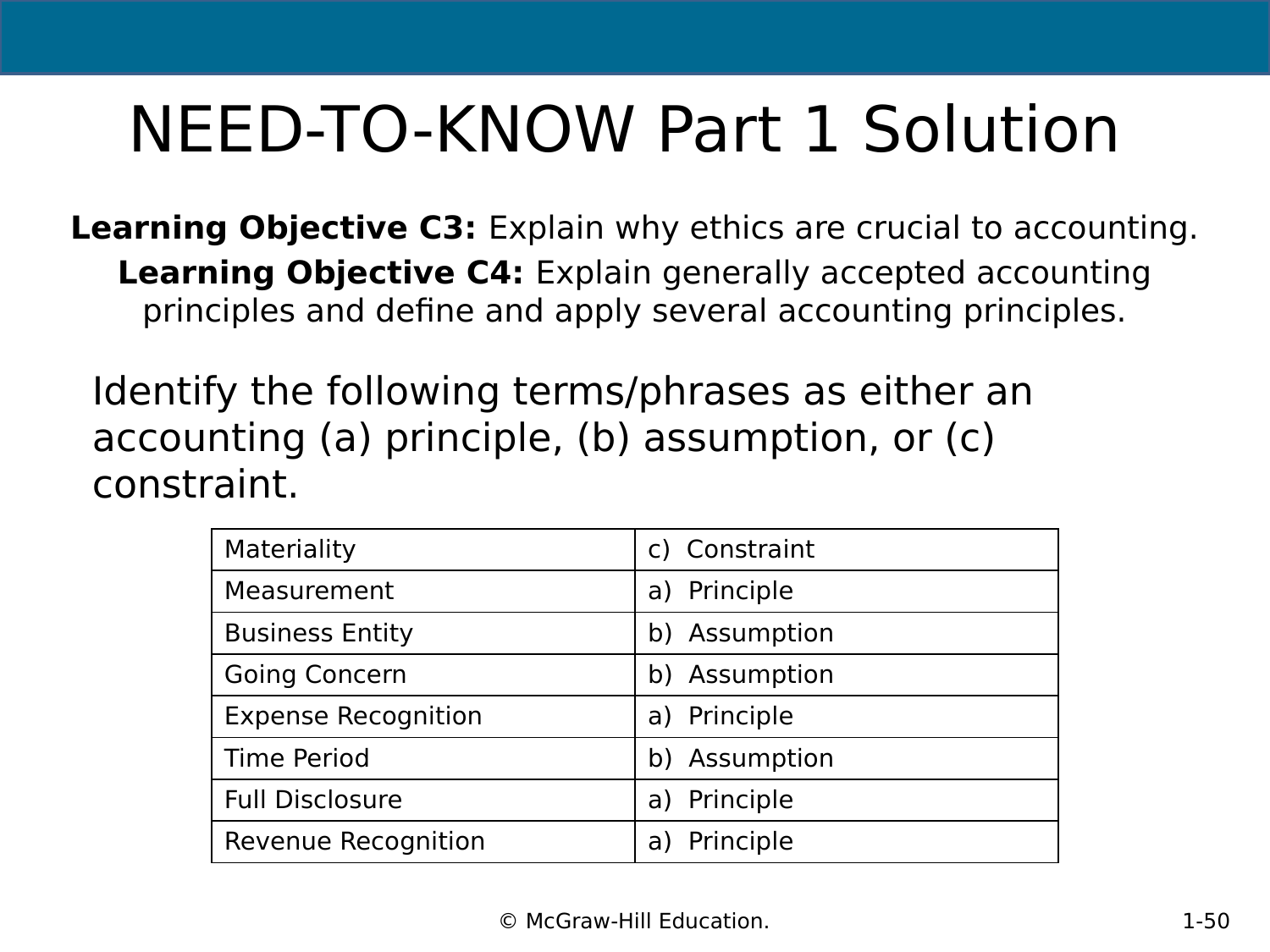

# NEED-TO-KNOW Part 1 Solution
Learning Objective C3: Explain why ethics are crucial to accounting.
Learning Objective C4: Explain generally accepted accounting principles and define and apply several accounting principles.
Identify the following terms/phrases as either an accounting (a) principle, (b) assumption, or (c) constraint.
| Materiality | c) Constraint |
| --- | --- |
| Measurement | a) Principle |
| Business Entity | b) Assumption |
| Going Concern | b) Assumption |
| Expense Recognition | a) Principle |
| Time Period | b) Assumption |
| Full Disclosure | a) Principle |
| Revenue Recognition | a) Principle |